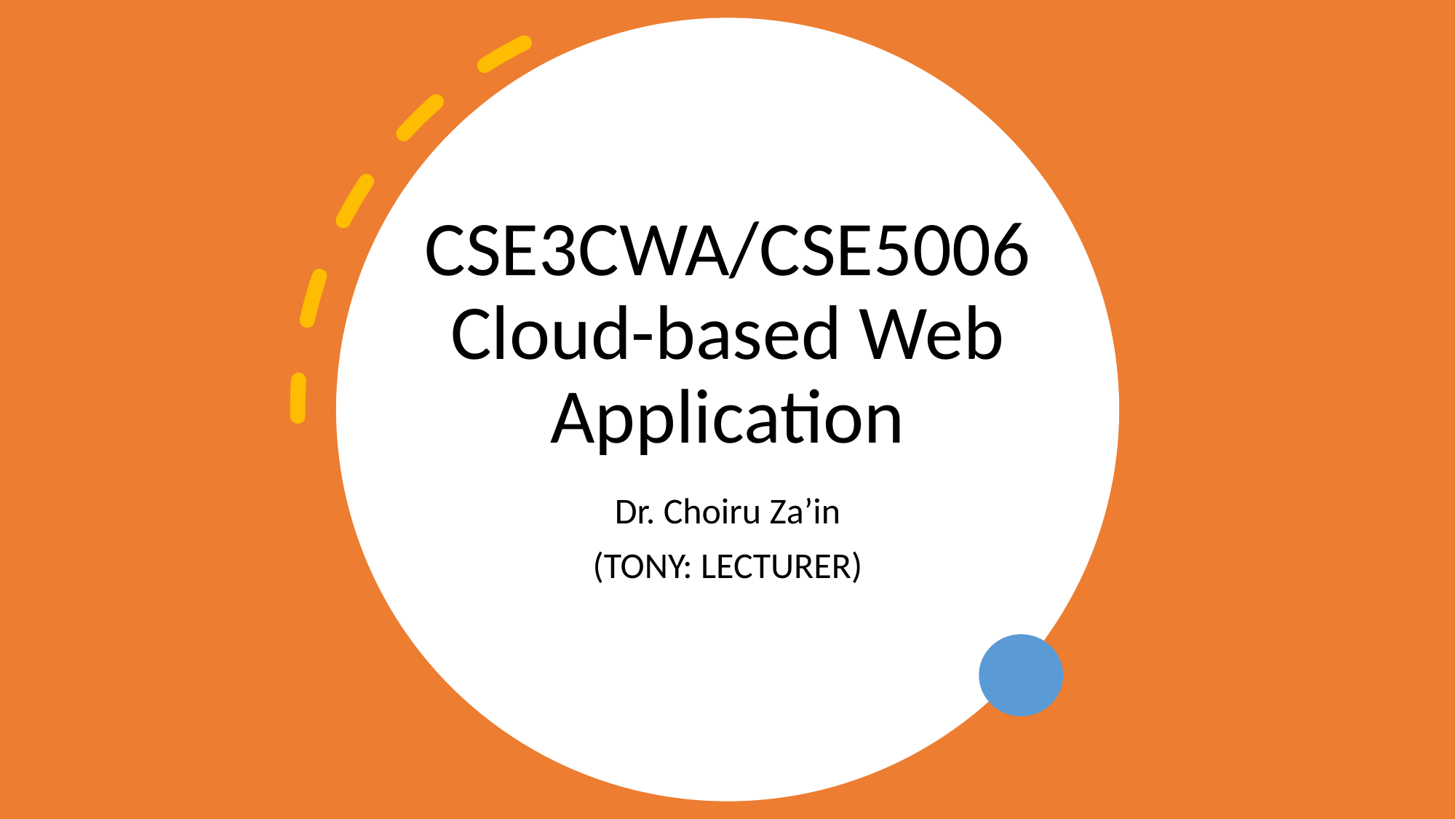

# CSE3CWA/CSE5006 Cloud-based Web Application
Dr. Choiru Za’in
(TONY: LECTURER)